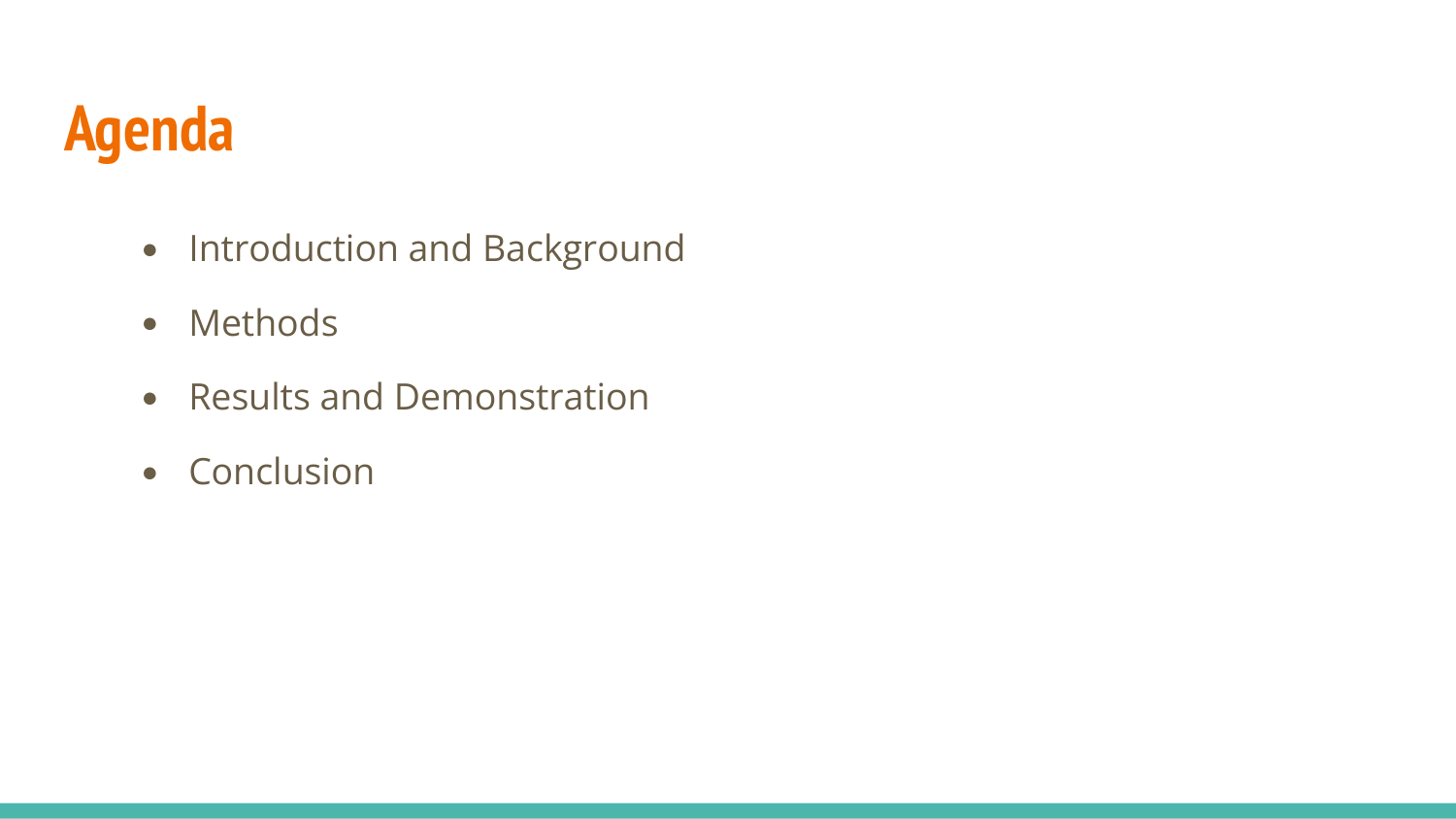

# Agenda
Introduction and Background
Methods
Results and Demonstration
Conclusion